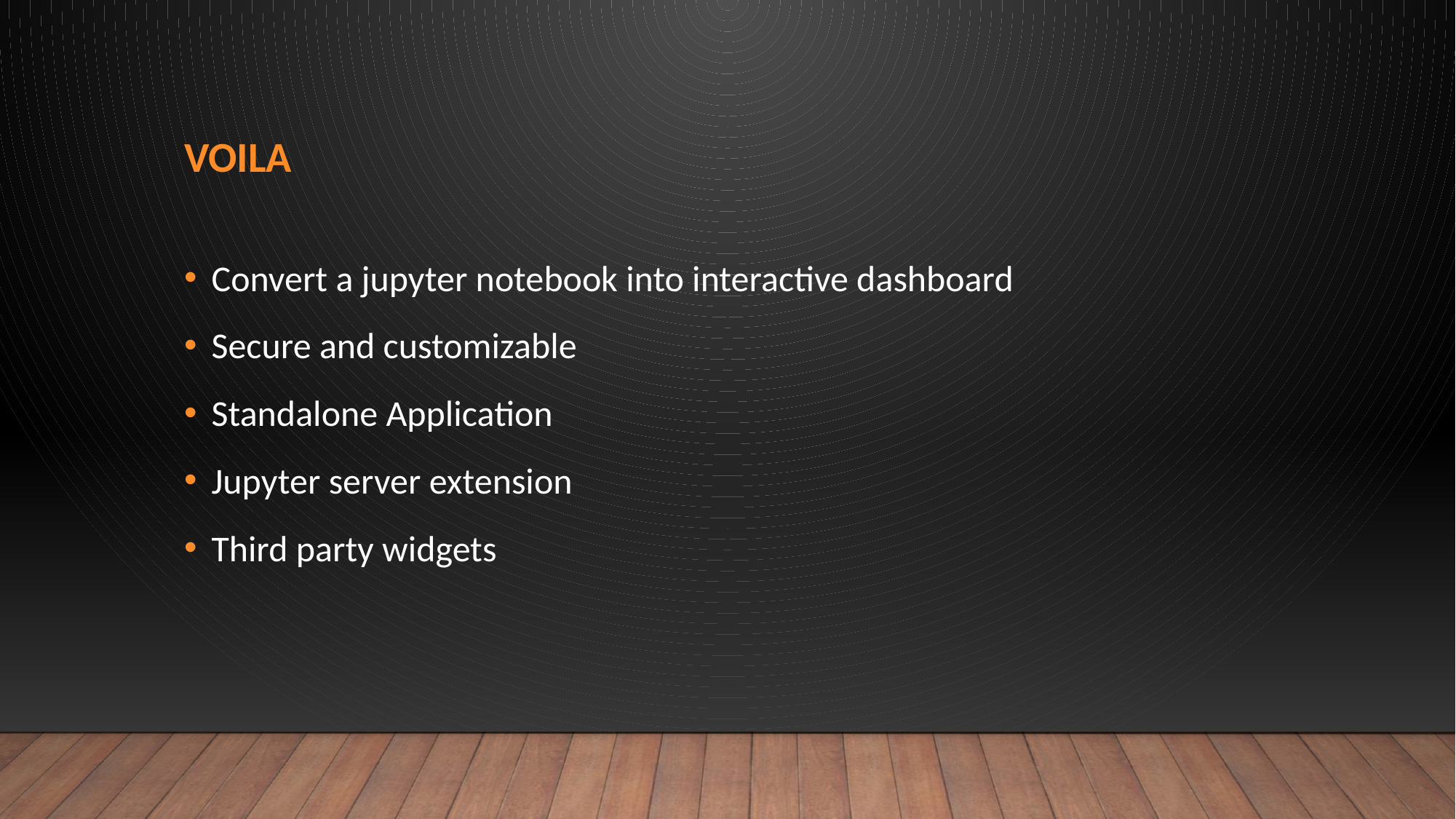

# Voila
Convert a jupyter notebook into interactive dashboard
Secure and customizable
Standalone Application
Jupyter server extension
Third party widgets